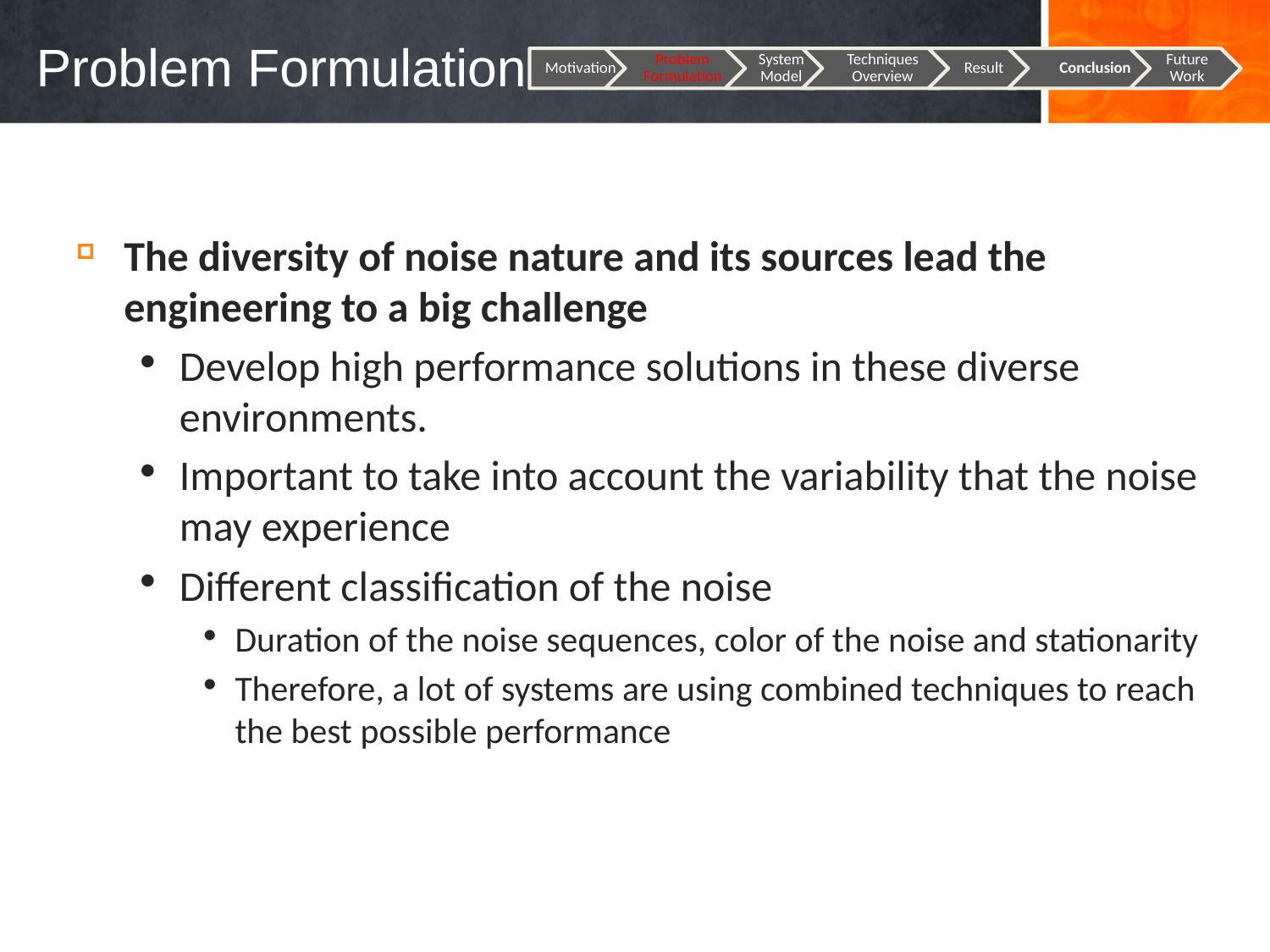

# Problem Formulation
Motivation
Problem Formulation
System Model
Techniques Overview
Result
Conclusion
Future Work
The diversity of noise nature and its sources lead the engineering to a big challenge
Develop high performance solutions in these diverse environments.
Important to take into account the variability that the noise may experience
Different classification of the noise
Duration of the noise sequences, color of the noise and stationarity
Therefore, a lot of systems are using combined techniques to reach the best possible performance